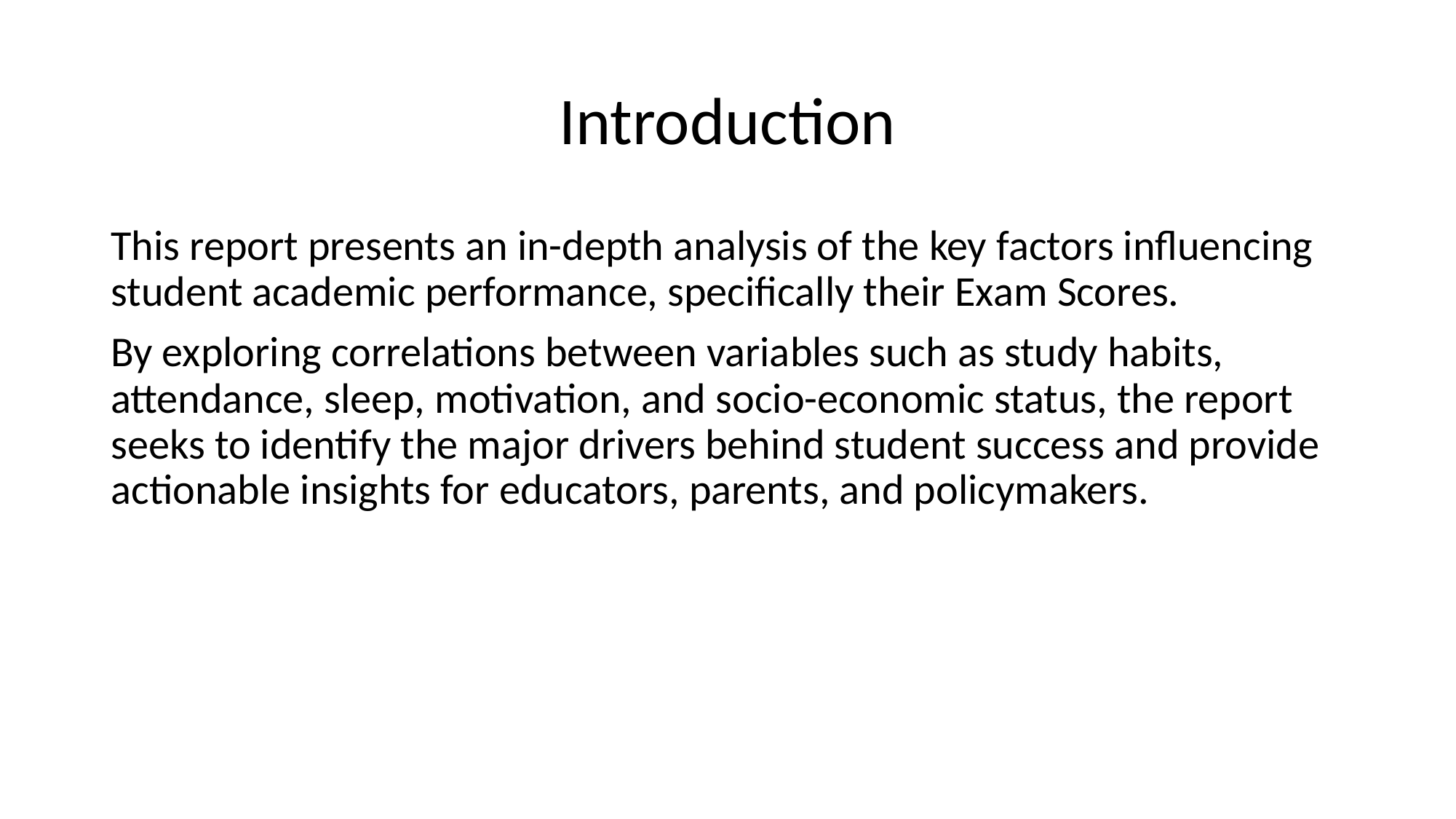

# Introduction
This report presents an in-depth analysis of the key factors influencing student academic performance, specifically their Exam Scores.
By exploring correlations between variables such as study habits, attendance, sleep, motivation, and socio-economic status, the report seeks to identify the major drivers behind student success and provide actionable insights for educators, parents, and policymakers.